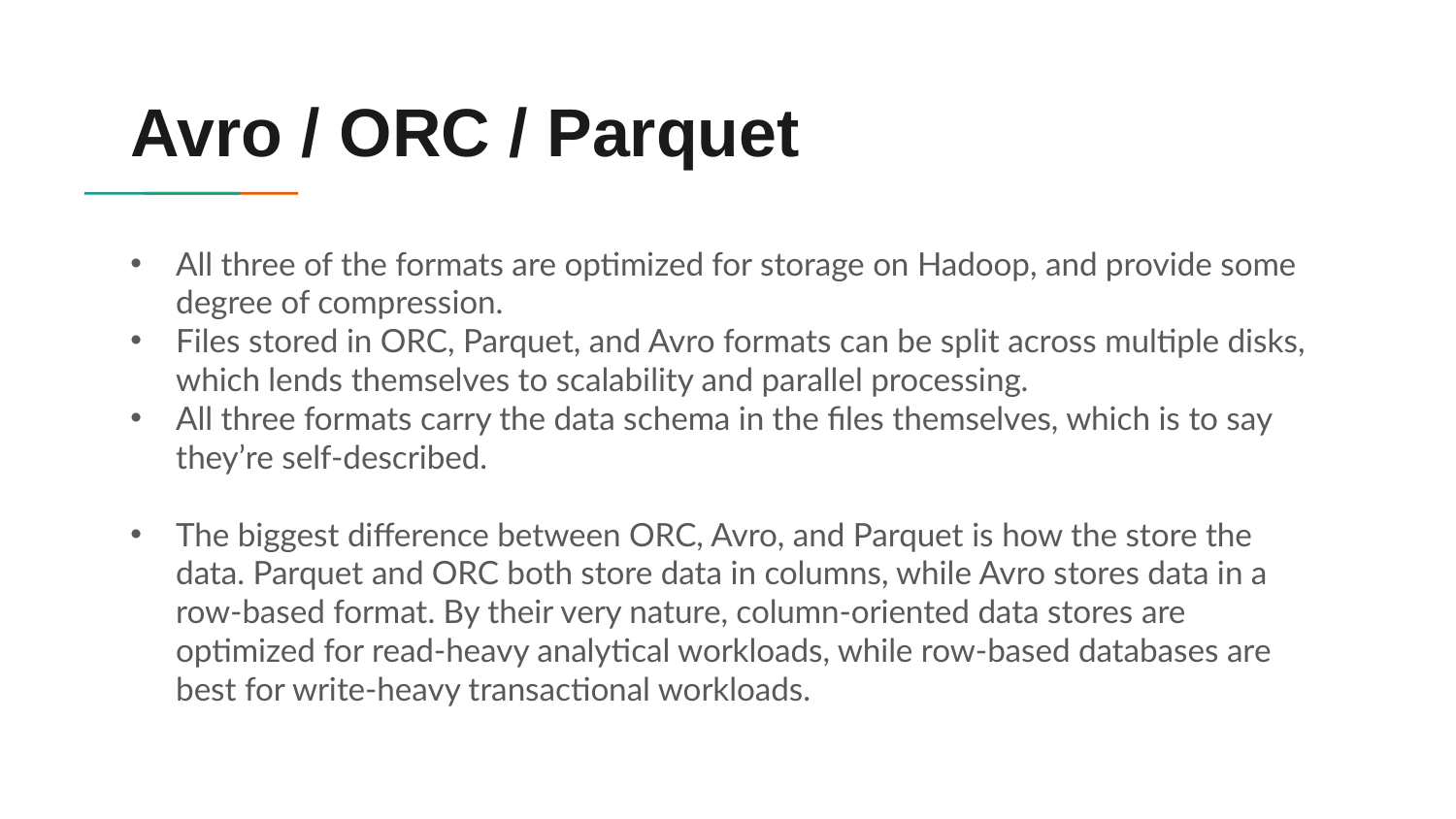

# Avro / ORC / Parquet

All three of the formats are optimized for storage on Hadoop, and provide some degree of compression.
Files stored in ORC, Parquet, and Avro formats can be split across multiple disks, which lends themselves to scalability and parallel processing.
All three formats carry the data schema in the files themselves, which is to say they’re self-described.

The biggest difference between ORC, Avro, and Parquet is how the store the data. Parquet and ORC both store data in columns, while Avro stores data in a row-based format. By their very nature, column-oriented data stores are optimized for read-heavy analytical workloads, while row-based databases are best for write-heavy transactional workloads.